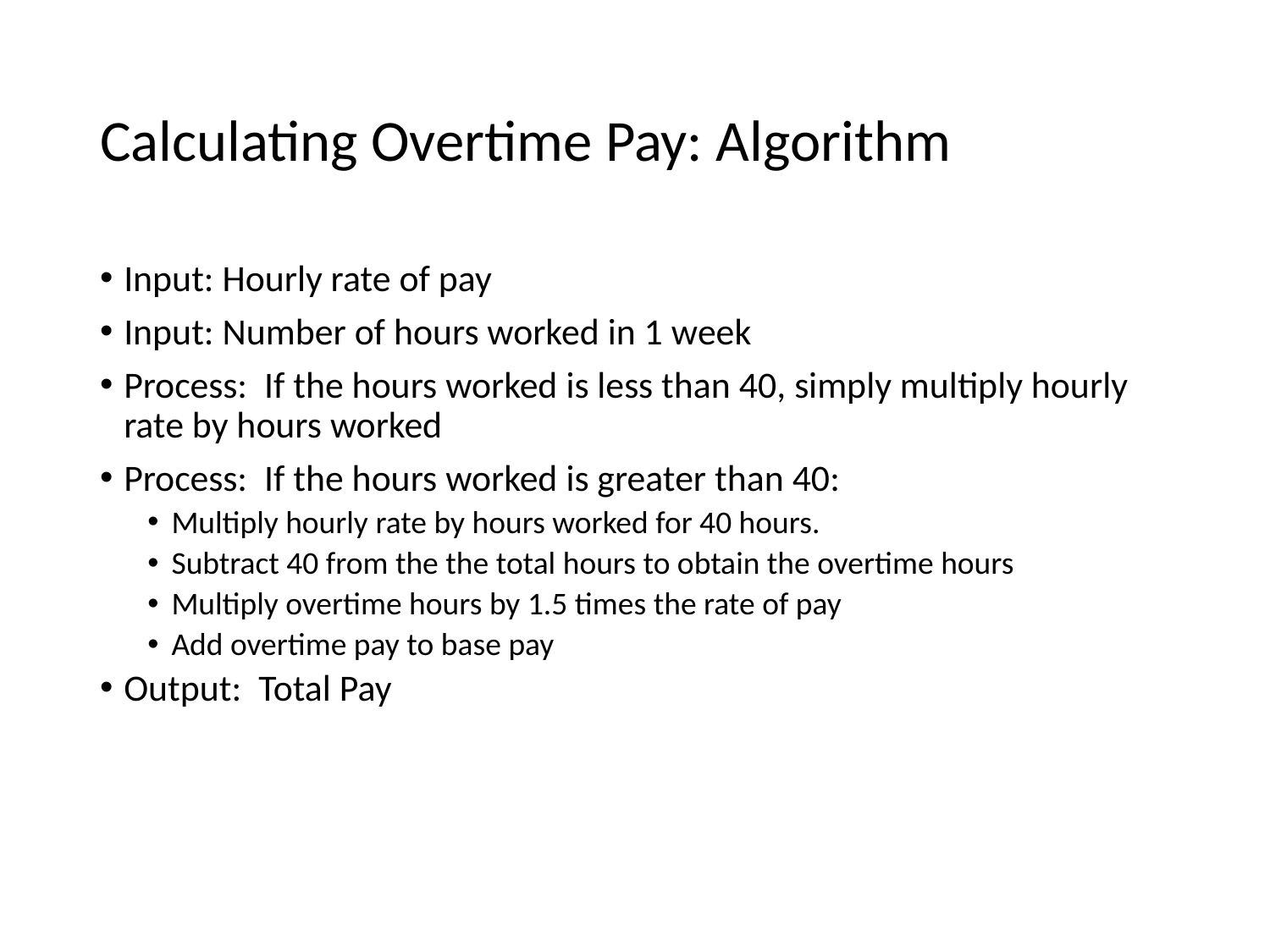

# Calculating Overtime Pay: Algorithm
Input: Hourly rate of pay
Input: Number of hours worked in 1 week
Process:  If the hours worked is less than 40, simply multiply hourly rate by hours worked
Process:  If the hours worked is greater than 40:
Multiply hourly rate by hours worked for 40 hours.
Subtract 40 from the the total hours to obtain the overtime hours
Multiply overtime hours by 1.5 times the rate of pay
Add overtime pay to base pay
Output:  Total Pay